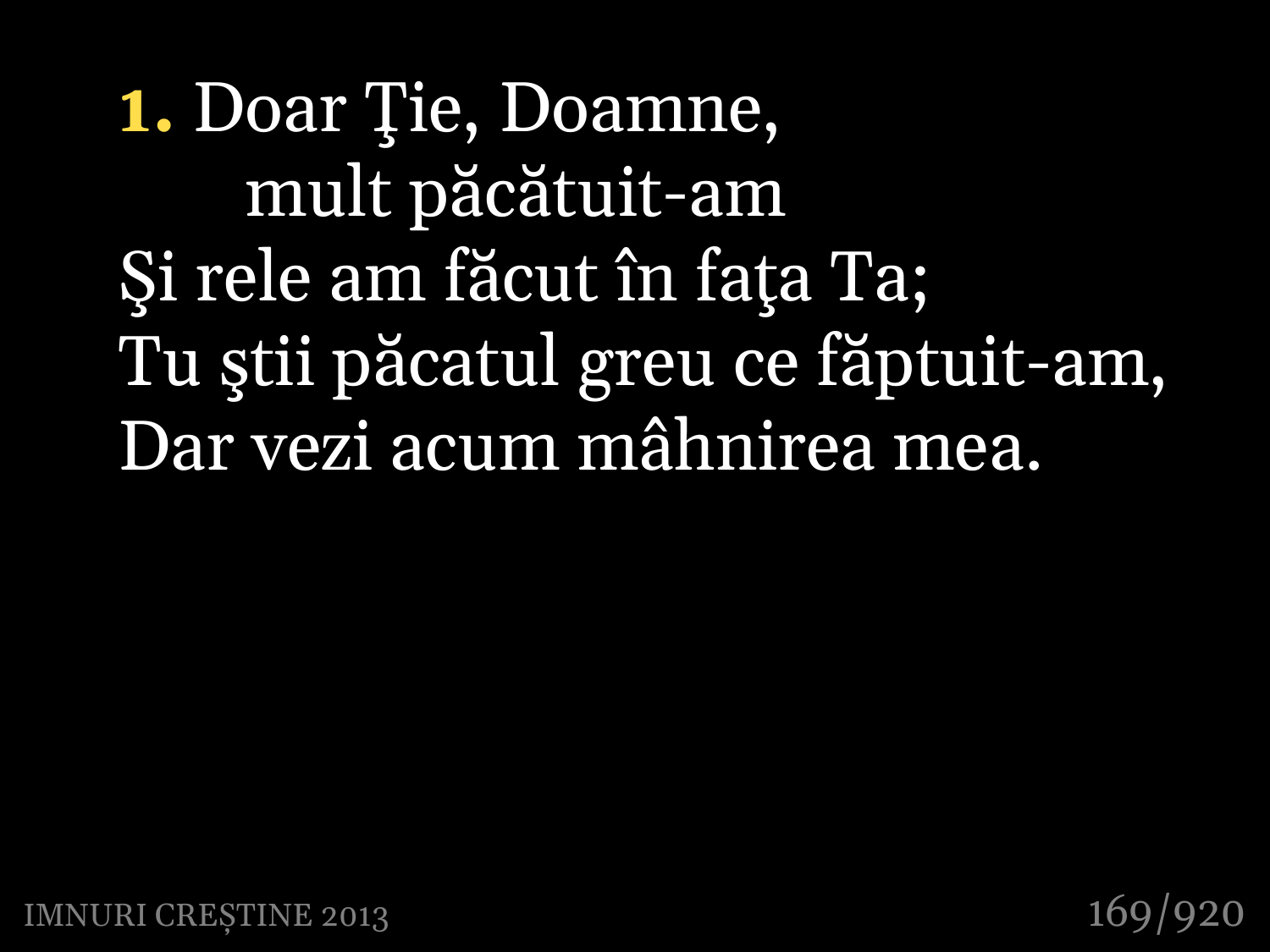

1. Doar Ţie, Doamne,
	mult păcătuit-am
Şi rele am făcut în faţa Ta;
Tu ştii păcatul greu ce făptuit-am,
Dar vezi acum mâhnirea mea.
169/920
IMNURI CREȘTINE 2013